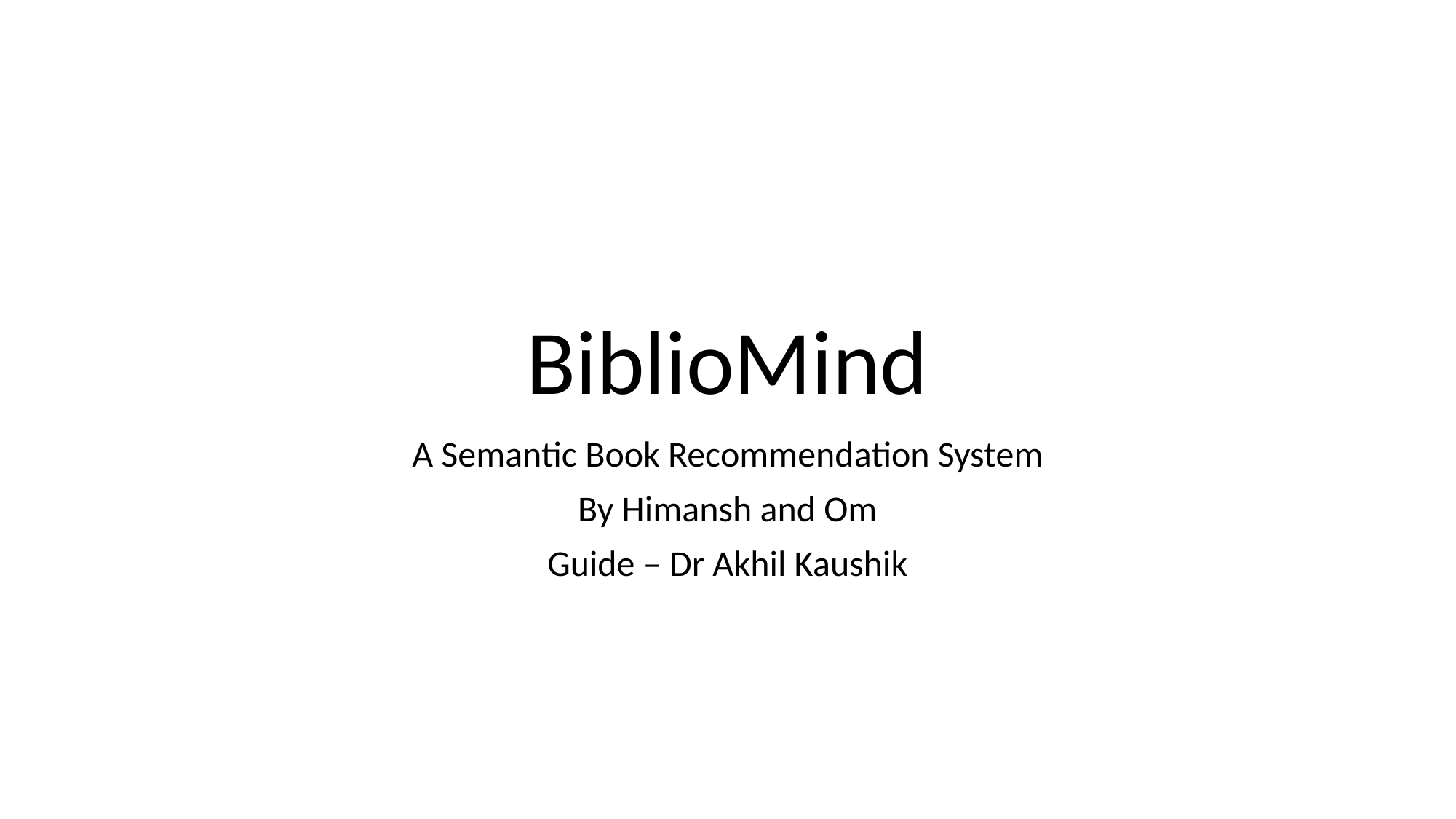

# BiblioMind
A Semantic Book Recommendation System
By Himansh and Om
Guide – Dr Akhil Kaushik